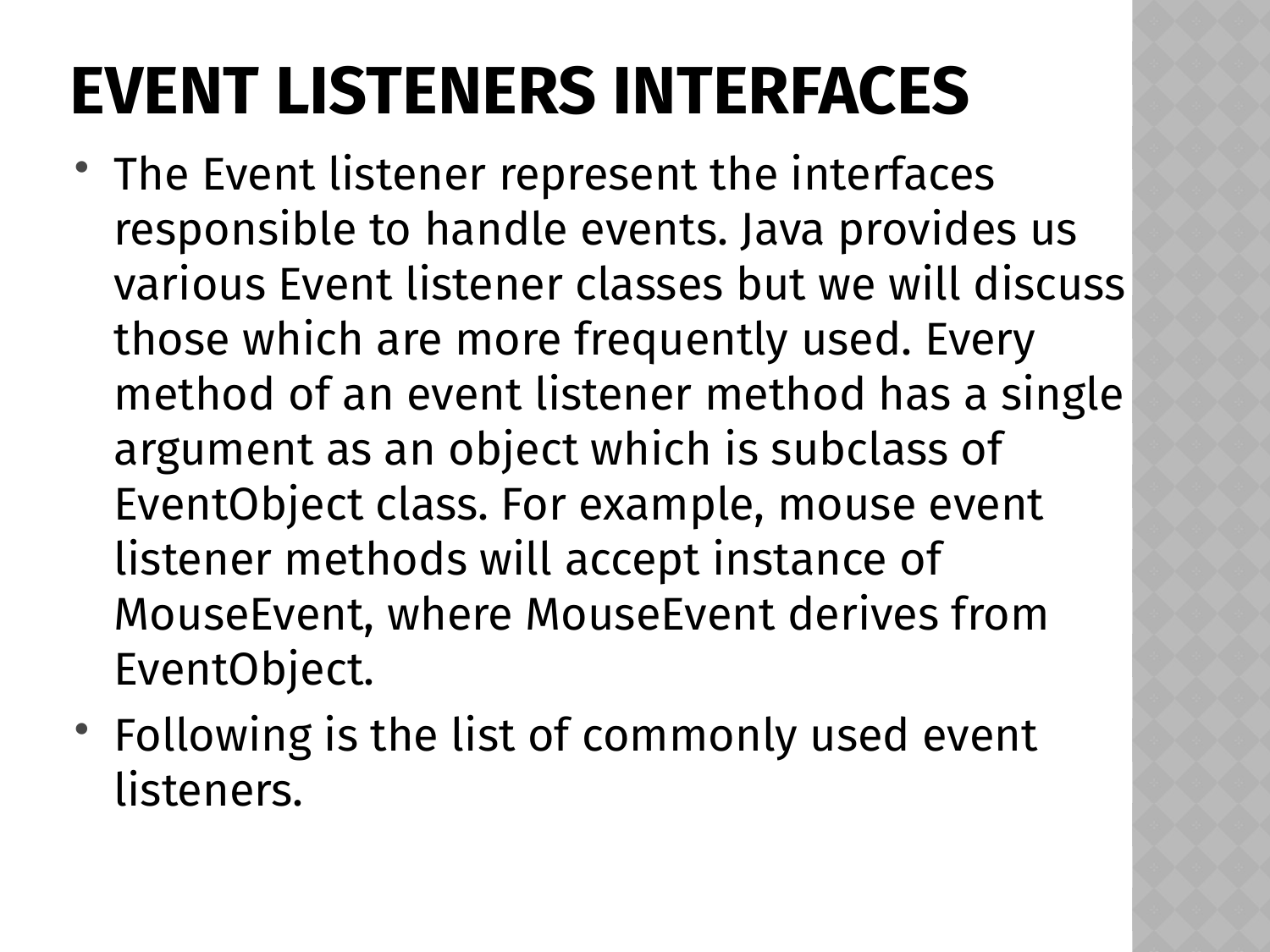

# Event Listeners Interfaces
The Event listener represent the interfaces responsible to handle events. Java provides us various Event listener classes but we will discuss those which are more frequently used. Every method of an event listener method has a single argument as an object which is subclass of EventObject class. For example, mouse event listener methods will accept instance of MouseEvent, where MouseEvent derives from EventObject.
Following is the list of commonly used event listeners.